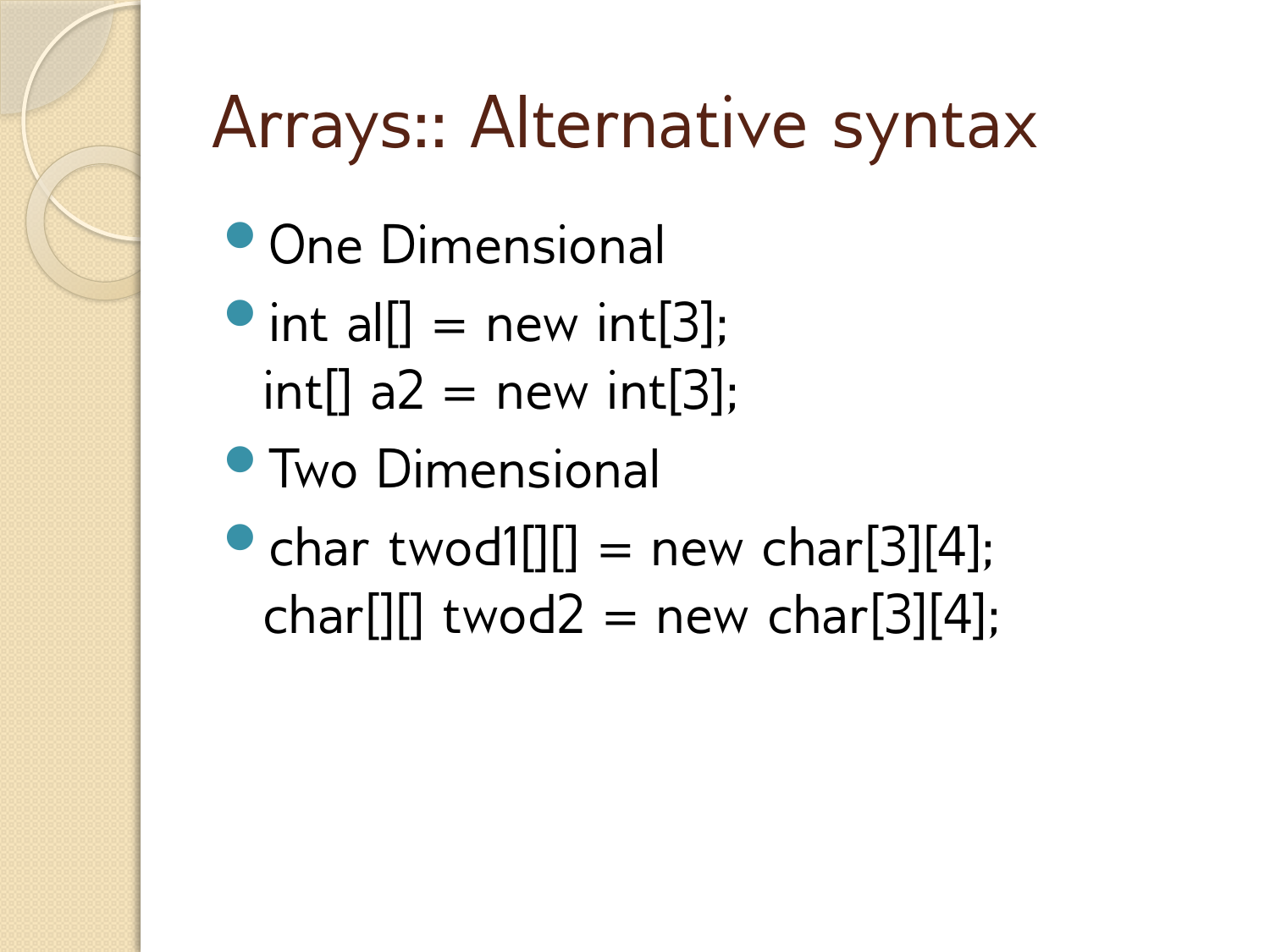

# Arrays:: Alternative syntax
One Dimensional
int al[] = new int[3];
int[] a2 = new int[3];
Two Dimensional
char twod1[][] = new char[3][4];
char[][] twod2 = new char[3][4];